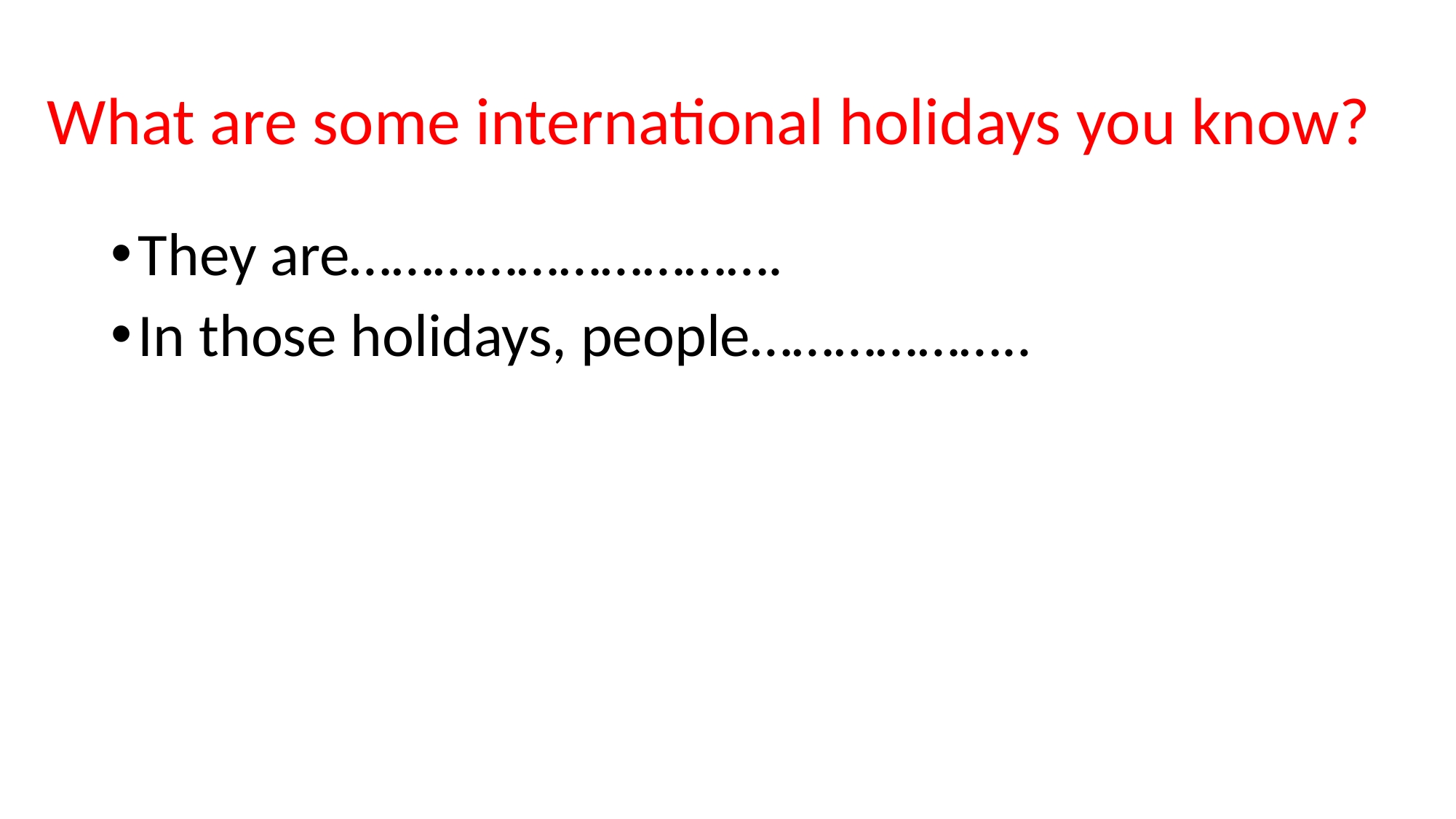

# What are some international holidays you know?
They are………………………….
In those holidays, people………………..